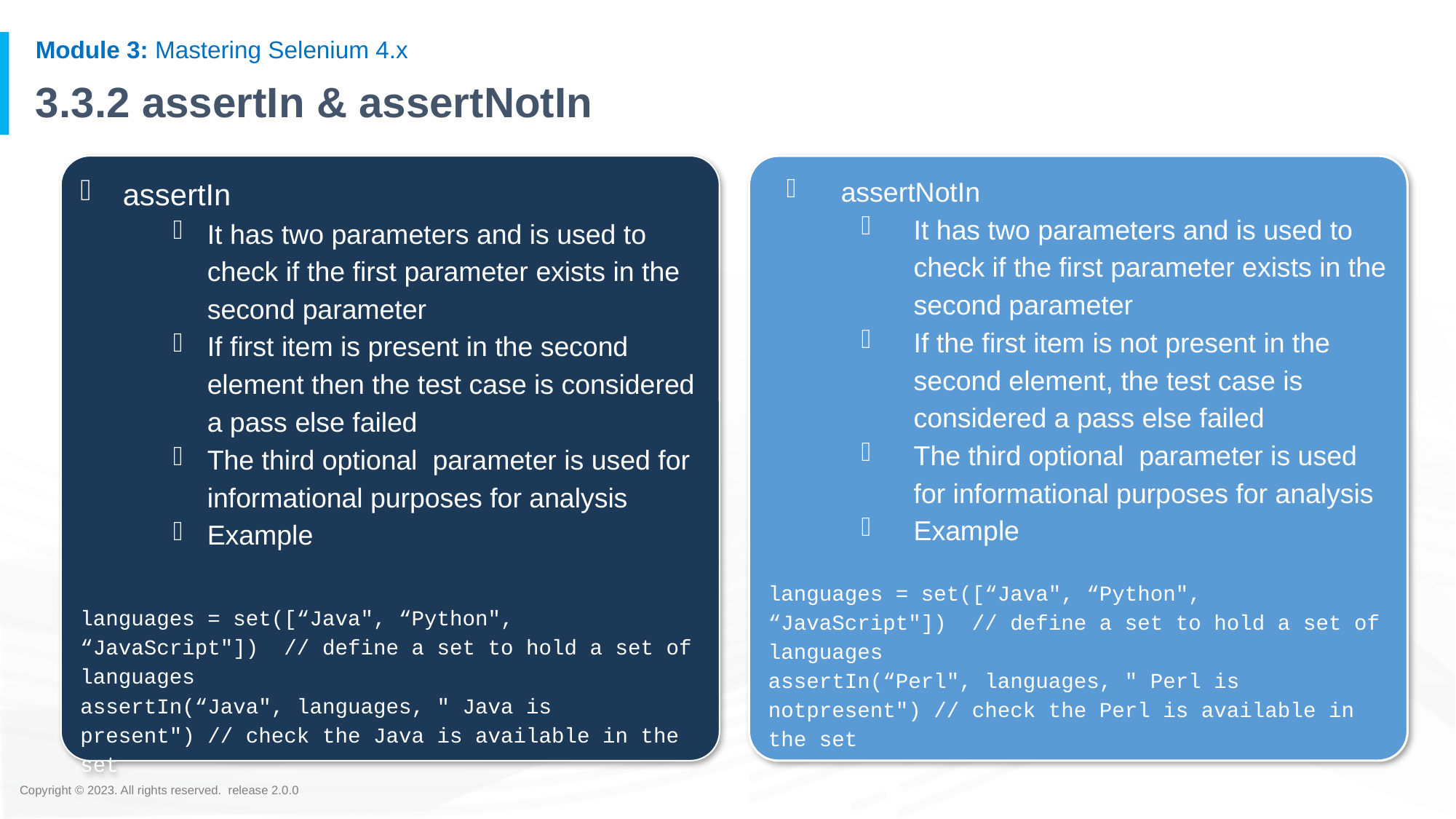

# 3.3.2 assertIn & assertNotIn
 assertIn
It has two parameters and is used to check if the first parameter exists in the second parameter
If first item is present in the second element then the test case is considered a pass else failed
The third optional  parameter is used for informational purposes for analysis
Example

languages = set([“Java", “Python", “JavaScript"])  // define a set to hold a set of languages
assertIn(“Java", languages, " Java is present") // check the Java is available in the set

assertNotIn
It has two parameters and is used to check if the first parameter exists in the second parameter
If the first item is not present in the second element, the test case is considered a pass else failed
The third optional  parameter is used for informational purposes for analysis
Example

languages = set([“Java", “Python", “JavaScript"])  // define a set to hold a set of languages
assertIn(“Perl", languages, " Perl is notpresent") // check the Perl is available in the set